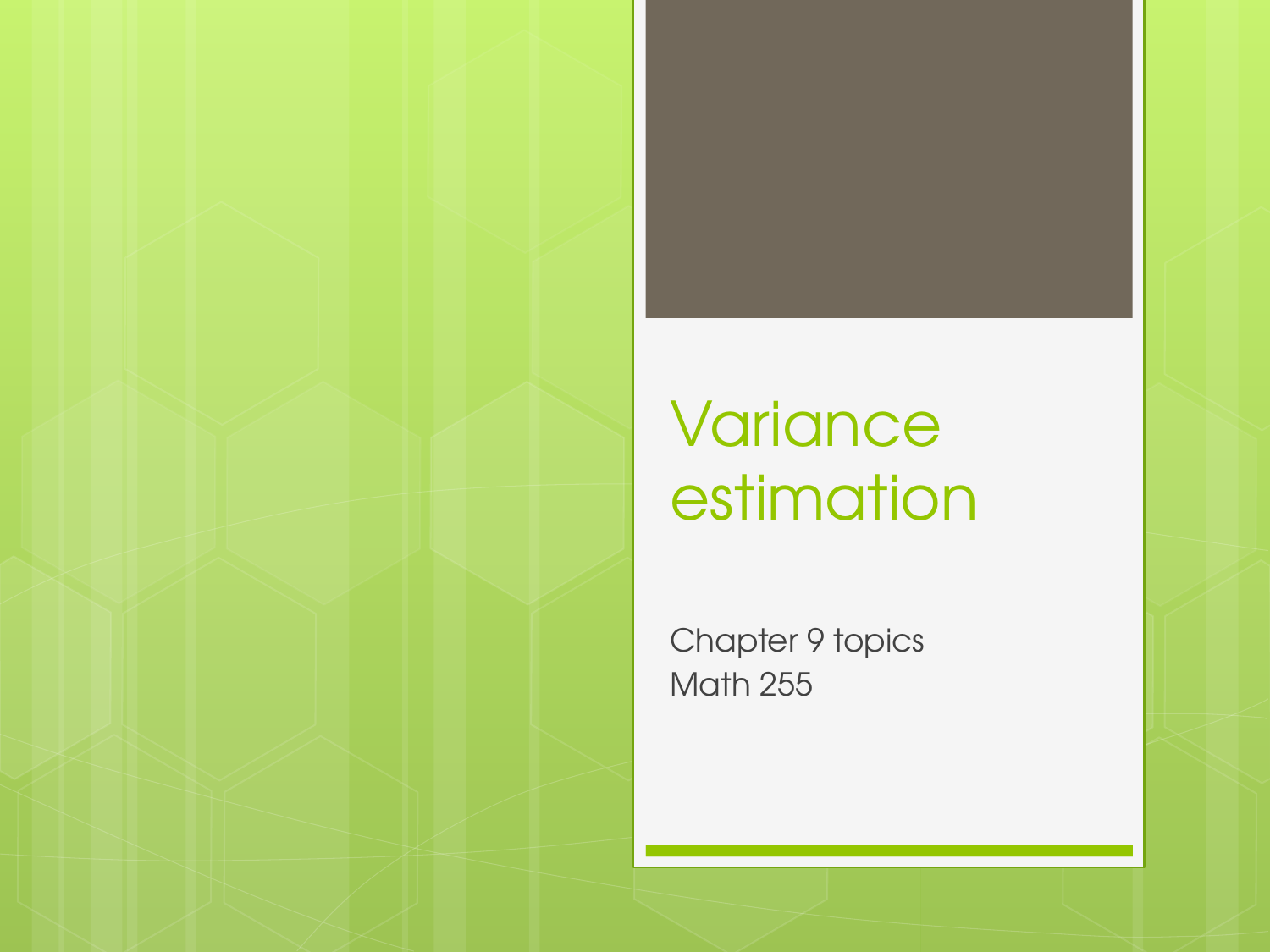

# Variance estimation
Chapter 9 topics
Math 255